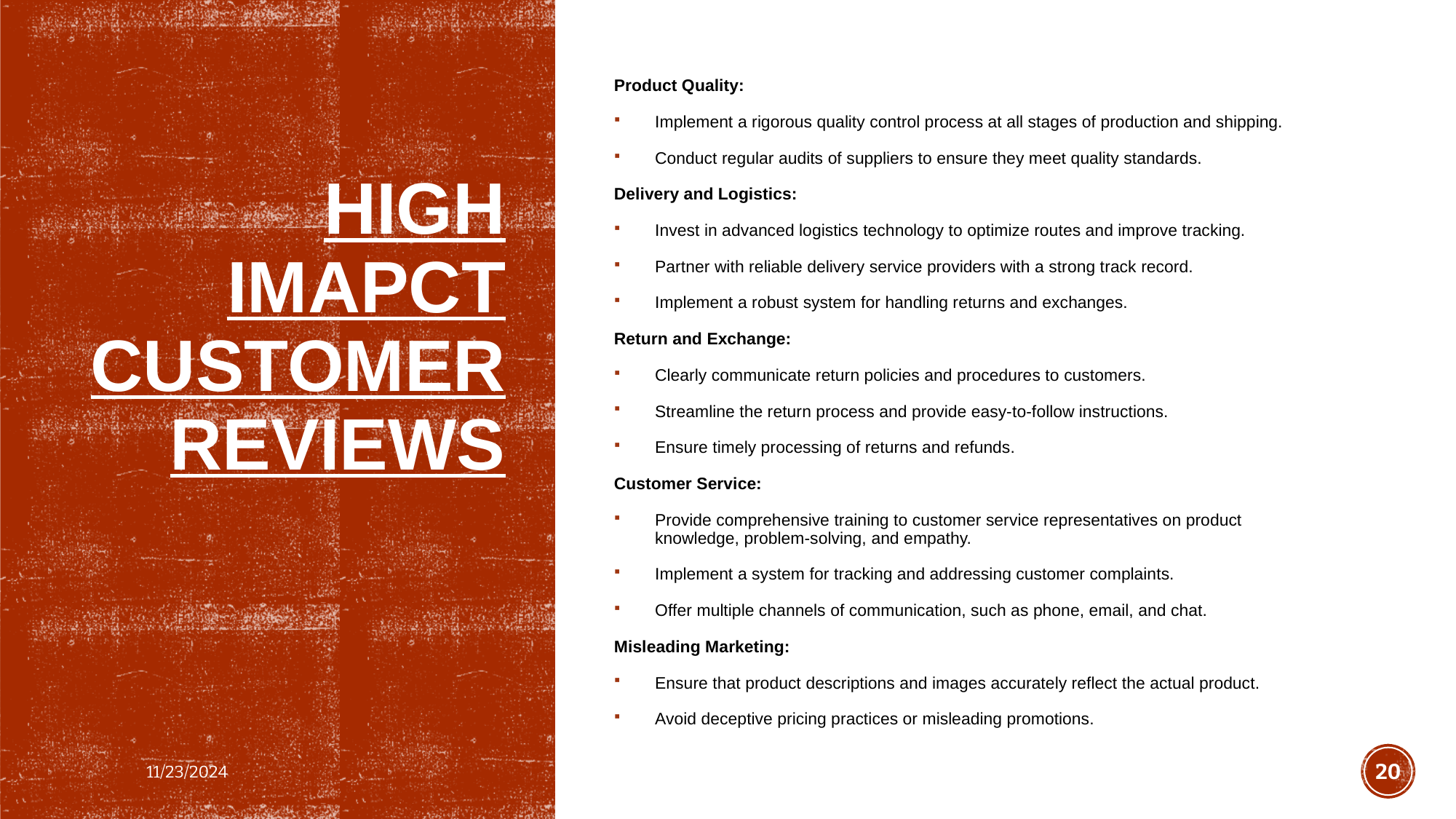

Product Quality:
Implement a rigorous quality control process at all stages of production and shipping.
Conduct regular audits of suppliers to ensure they meet quality standards.
Delivery and Logistics:
Invest in advanced logistics technology to optimize routes and improve tracking.
Partner with reliable delivery service providers with a strong track record.
Implement a robust system for handling returns and exchanges.
Return and Exchange:
Clearly communicate return policies and procedures to customers.
Streamline the return process and provide easy-to-follow instructions.
Ensure timely processing of returns and refunds.
Customer Service:
Provide comprehensive training to customer service representatives on product knowledge, problem-solving, and empathy.
Implement a system for tracking and addressing customer complaints.
Offer multiple channels of communication, such as phone, email, and chat.
Misleading Marketing:
Ensure that product descriptions and images accurately reflect the actual product.
Avoid deceptive pricing practices or misleading promotions.

# HIGH IMAPCT CUSTOMER REVIEWS

11/23/2024

20